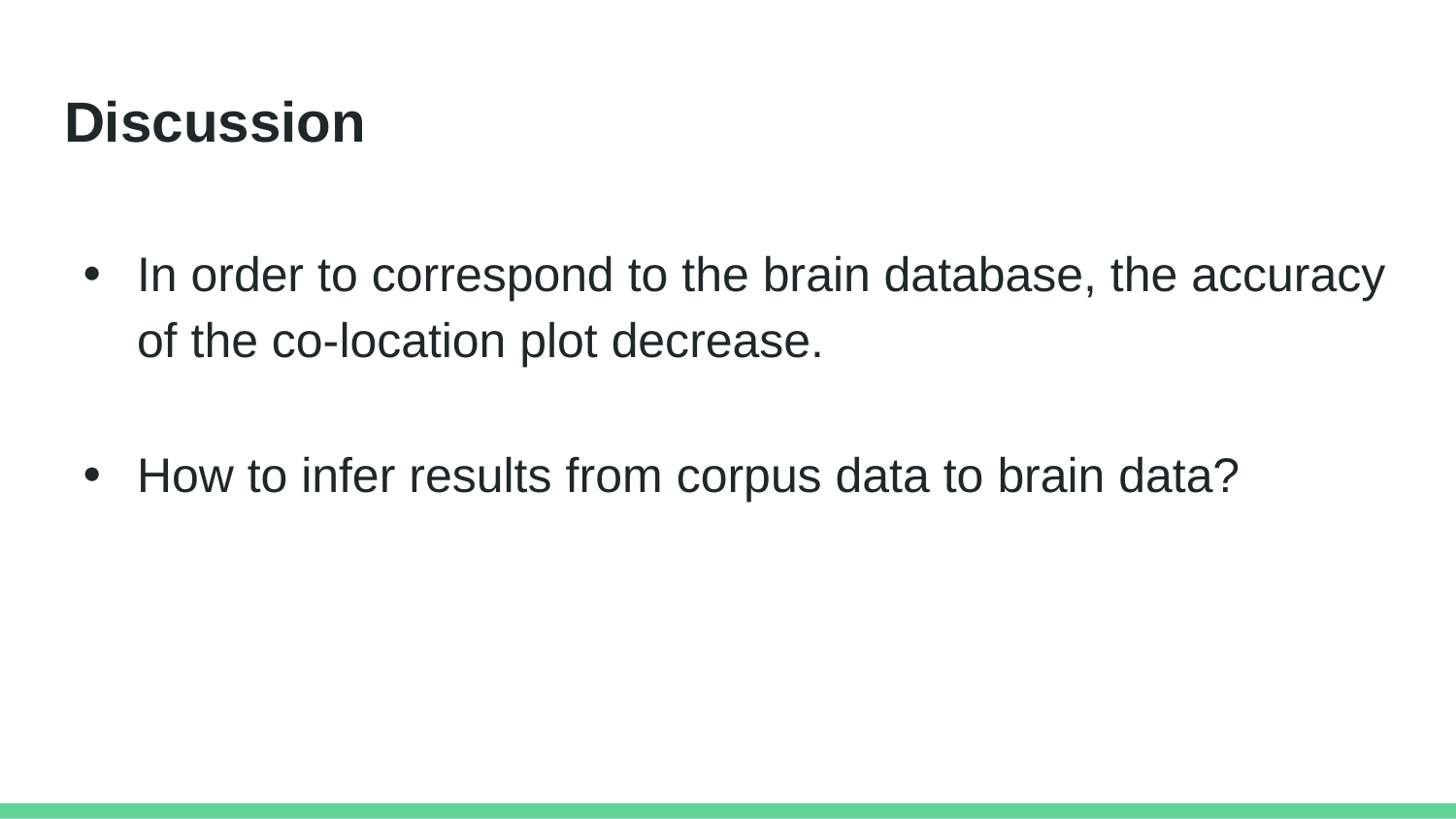

# Discussion
In order to correspond to the brain database, the accuracy of the co-location plot decrease.

How to infer results from corpus data to brain data?